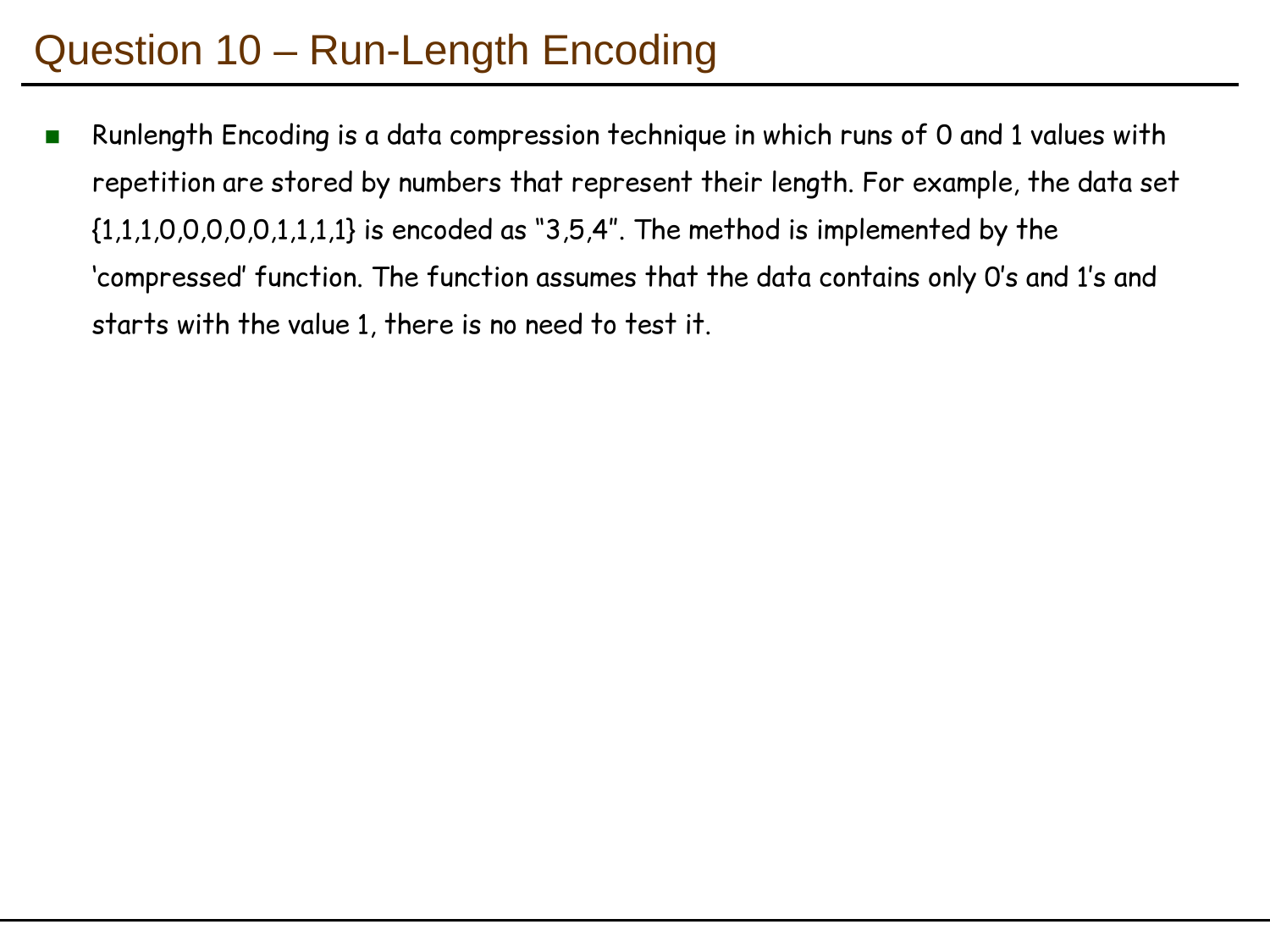

Question 10 – Run-Length Encoding
Runlength Encoding is a data compression technique in which runs of 0 and 1 values with repetition are stored by numbers that represent their length. For example, the data set {1,1,1,0,0,0,0,0,1,1,1,1} is encoded as “3,5,4”. The method is implemented by the ‘compressed’ function. The function assumes that the data contains only 0’s and 1’s and starts with the value 1, there is no need to test it.